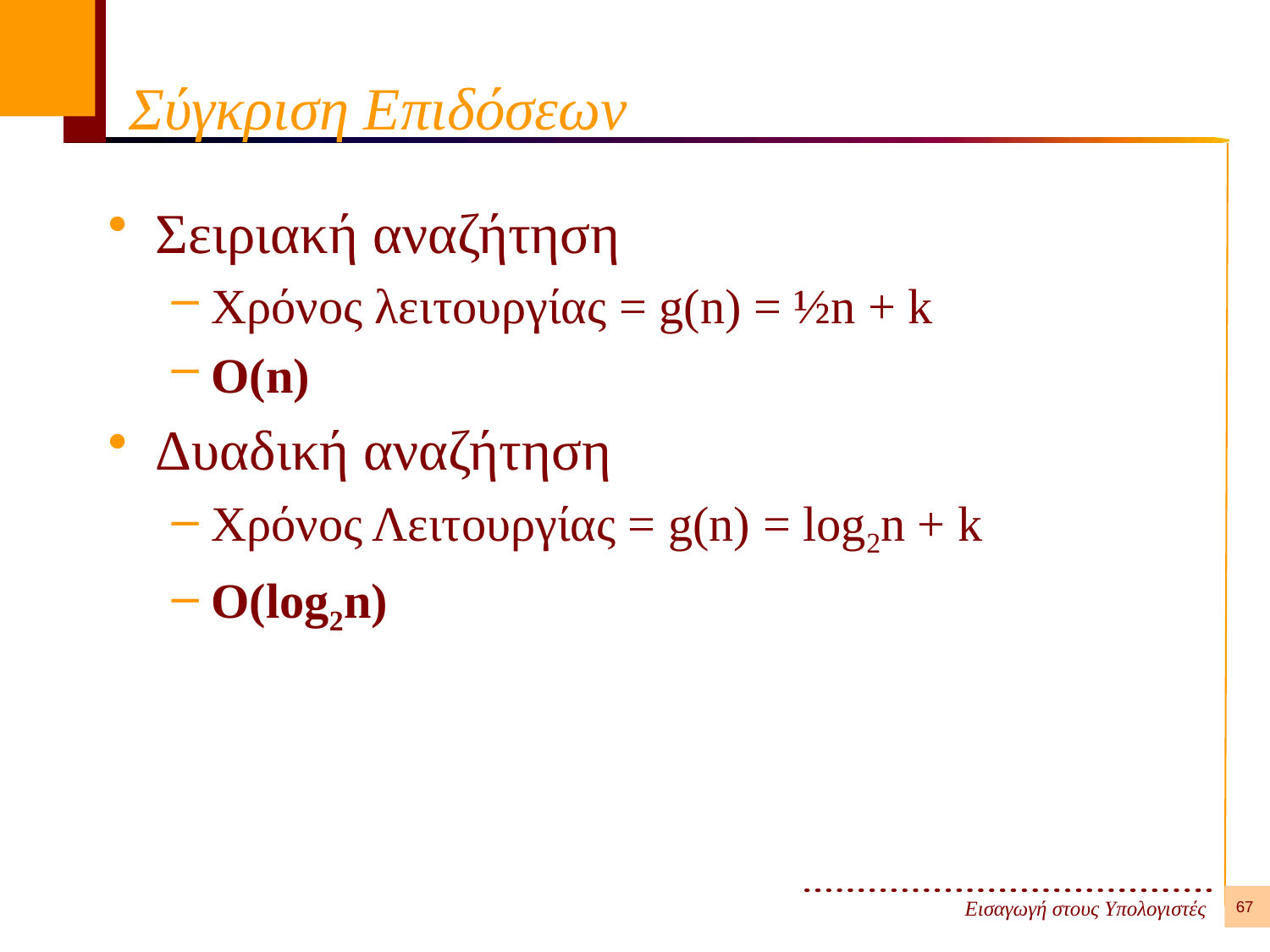

# Σύγκριση Επιδόσεων
Σειριακή αναζήτηση
Χρόνος λειτουργίας = g(n) = ½n + k
O(n)
Δυαδική αναζήτηση
Χρόνος Λειτουργίας = g(n) = log2n + k
O(log2n)